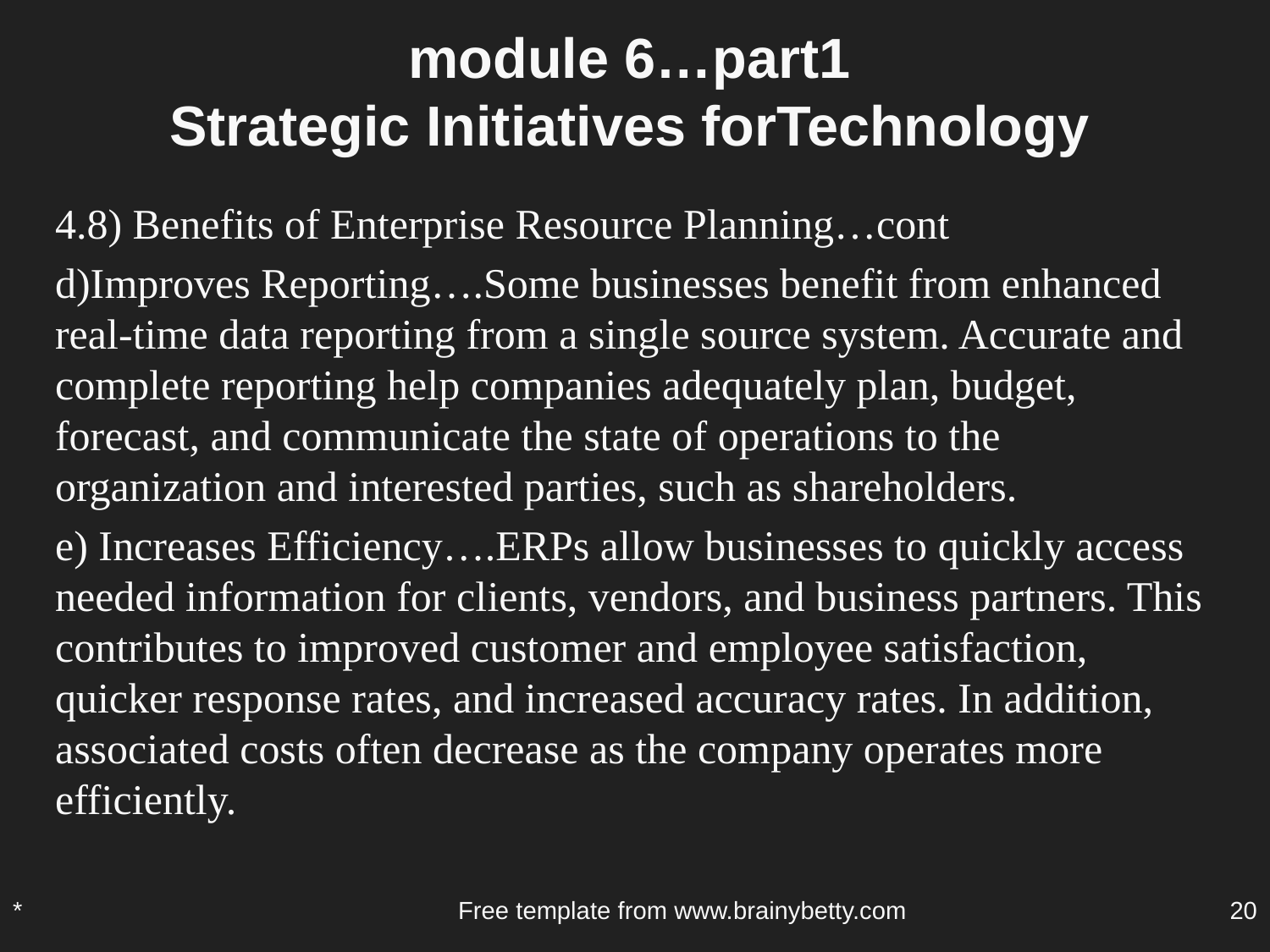

# module 6…part1 Strategic Initiatives forTechnology
4.8) Benefits of Enterprise Resource Planning…cont
d)Improves Reporting….Some businesses benefit from enhanced real-time data reporting from a single source system. Accurate and complete reporting help companies adequately plan, budget, forecast, and communicate the state of operations to the organization and interested parties, such as shareholders.
e) Increases Efficiency….ERPs allow businesses to quickly access needed information for clients, vendors, and business partners. This contributes to improved customer and employee satisfaction, quicker response rates, and increased accuracy rates. In addition, associated costs often decrease as the company operates more efficiently.
*
Free template from www.brainybetty.com
20